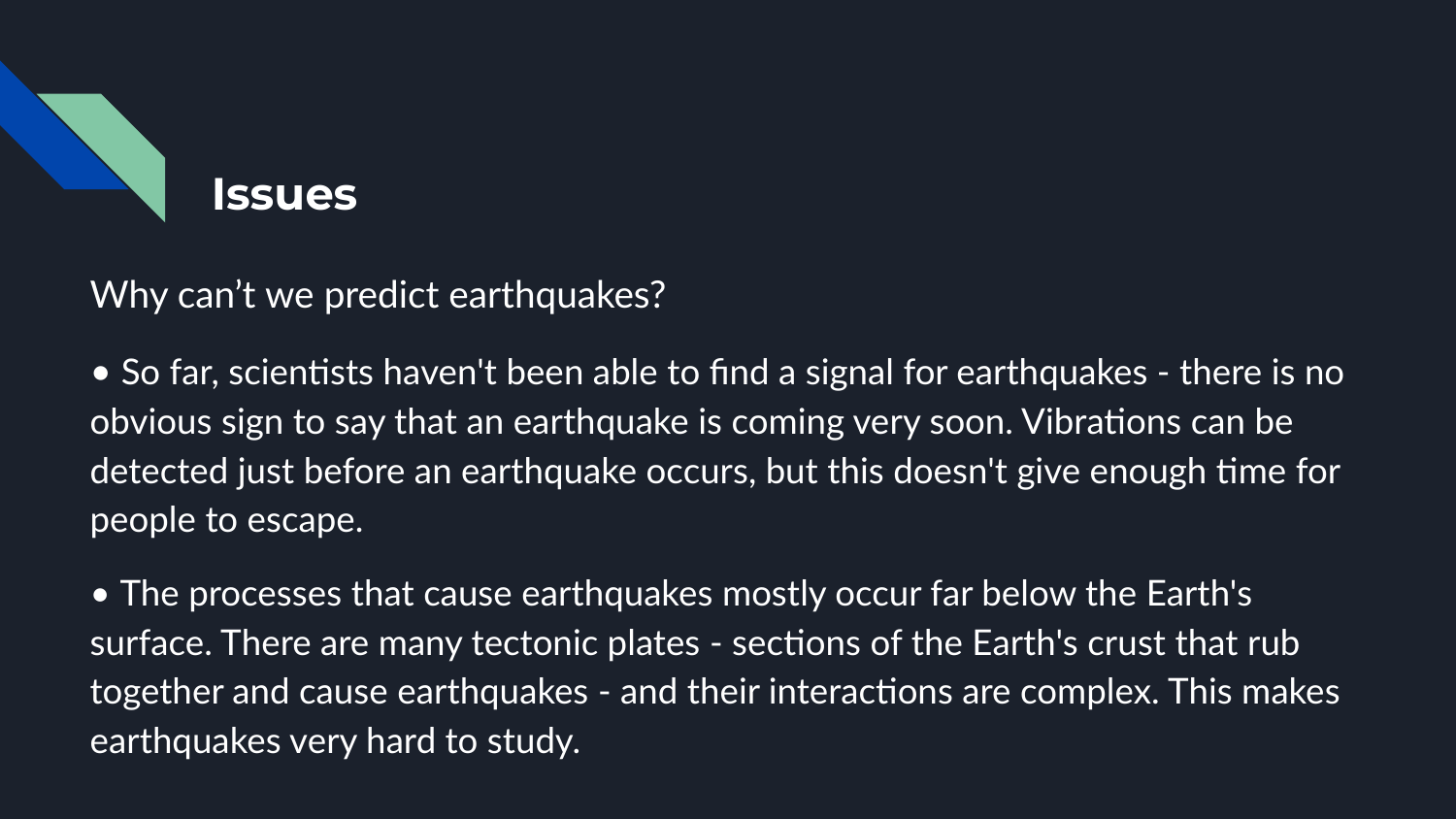

# Issues
Why can’t we predict earthquakes?
• So far, scientists haven't been able to find a signal for earthquakes - there is no obvious sign to say that an earthquake is coming very soon. Vibrations can be detected just before an earthquake occurs, but this doesn't give enough time for people to escape.
• The processes that cause earthquakes mostly occur far below the Earth's surface. There are many tectonic plates - sections of the Earth's crust that rub together and cause earthquakes - and their interactions are complex. This makes earthquakes very hard to study.